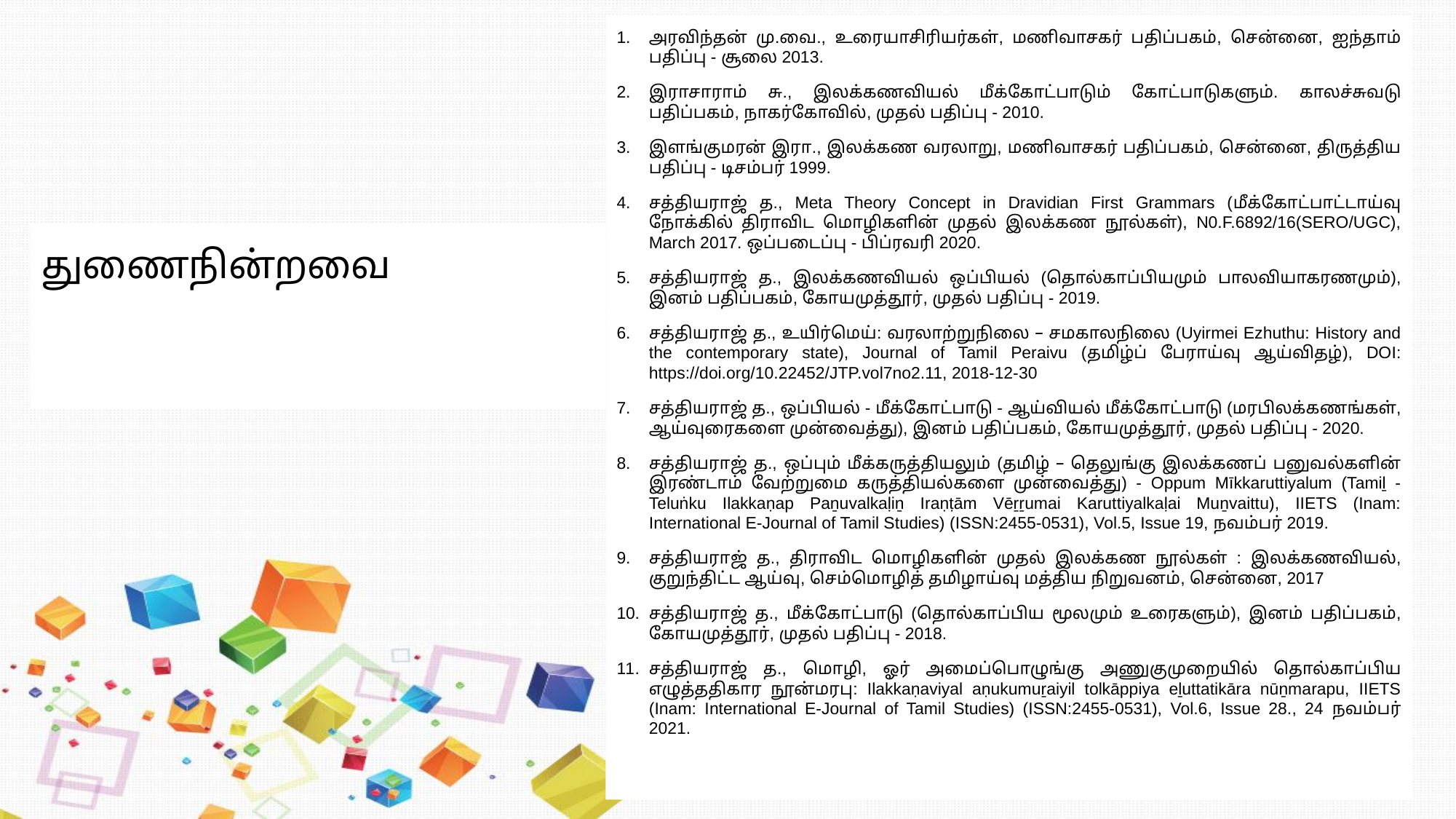

அரவிந்தன் மு.வை., உரையாசிரியர்கள், மணிவாசகர் பதிப்பகம், சென்னை, ஐந்தாம் பதிப்பு - சூலை 2013.
இராசாராம் சு., இலக்கணவியல் மீக்கோட்பாடும் கோட்பாடுகளும். காலச்சுவடு பதிப்பகம், நாகர்கோவில், முதல் பதிப்பு - 2010.
இளங்குமரன் இரா., இலக்கண வரலாறு, மணிவாசகர் பதிப்பகம், சென்னை, திருத்திய பதிப்பு - டிசம்பர் 1999.
சத்தியராஜ் த., Meta Theory Concept in Dravidian First Grammars (மீக்கோட்பாட்டாய்வு நோக்கில் திராவிட மொழிகளின் முதல் இலக்கண நூல்கள்), N0.F.6892/16(SERO/UGC), March 2017. ஒப்படைப்பு - பிப்ரவரி 2020.
சத்தியராஜ் த., இலக்கணவியல் ஒப்பியல் (தொல்காப்பியமும் பாலவியாகரணமும்), இனம் பதிப்பகம், கோயமுத்தூர், முதல் பதிப்பு - 2019.
சத்தியராஜ் த., உயிர்மெய்: வரலாற்றுநிலை – சமகாலநிலை (Uyirmei Ezhuthu: History and the contemporary state), Journal of Tamil Peraivu (தமிழ்ப் பேராய்வு ஆய்விதழ்), DOI: https://doi.org/10.22452/JTP.vol7no2.11, 2018-12-30
சத்தியராஜ் த., ஒப்பியல் - மீக்கோட்பாடு - ஆய்வியல் மீக்கோட்பாடு (மரபிலக்கணங்கள், ஆய்வுரைகளை முன்வைத்து), இனம் பதிப்பகம், கோயமுத்தூர், முதல் பதிப்பு - 2020.
சத்தியராஜ் த., ஒப்பும் மீக்கருத்தியலும் (தமிழ் – தெலுங்கு இலக்கணப் பனுவல்களின் இரண்டாம் வேற்றுமை கருத்தியல்களை முன்வைத்து) - Oppum Mīkkaruttiyalum (Tamiḻ - Teluṅku Ilakkaṇap Paṉuvalkaḷiṉ Iraṇṭām Vēṟṟumai Karuttiyalkaḷai Muṉvaittu), IIETS (Inam: International E-Journal of Tamil Studies) (ISSN:2455-0531), Vol.5, Issue 19, நவம்பர் 2019.
சத்தியராஜ் த., திராவிட மொழிகளின் முதல் இலக்கண நூல்கள் : இலக்கணவியல், குறுந்திட்ட ஆய்வு, செம்மொழித் தமிழாய்வு மத்திய நிறுவனம், சென்னை, 2017
சத்தியராஜ் த., மீக்கோட்பாடு (தொல்காப்பிய மூலமும் உரைகளும்), இனம் பதிப்பகம், கோயமுத்தூர், முதல் பதிப்பு - 2018.
சத்தியராஜ் த., மொழி, ஓர் அமைப்பொழுங்கு அணுகுமுறையில் தொல்காப்பிய எழுத்ததிகார நூன்மரபு: Ilakkaṇaviyal aṇukumuṟaiyil tolkāppiya eḻuttatikāra nūṉmarapu, IIETS (Inam: International E-Journal of Tamil Studies) (ISSN:2455-0531), Vol.6, Issue 28., 24 நவம்பர் 2021.
துணைநின்றவை